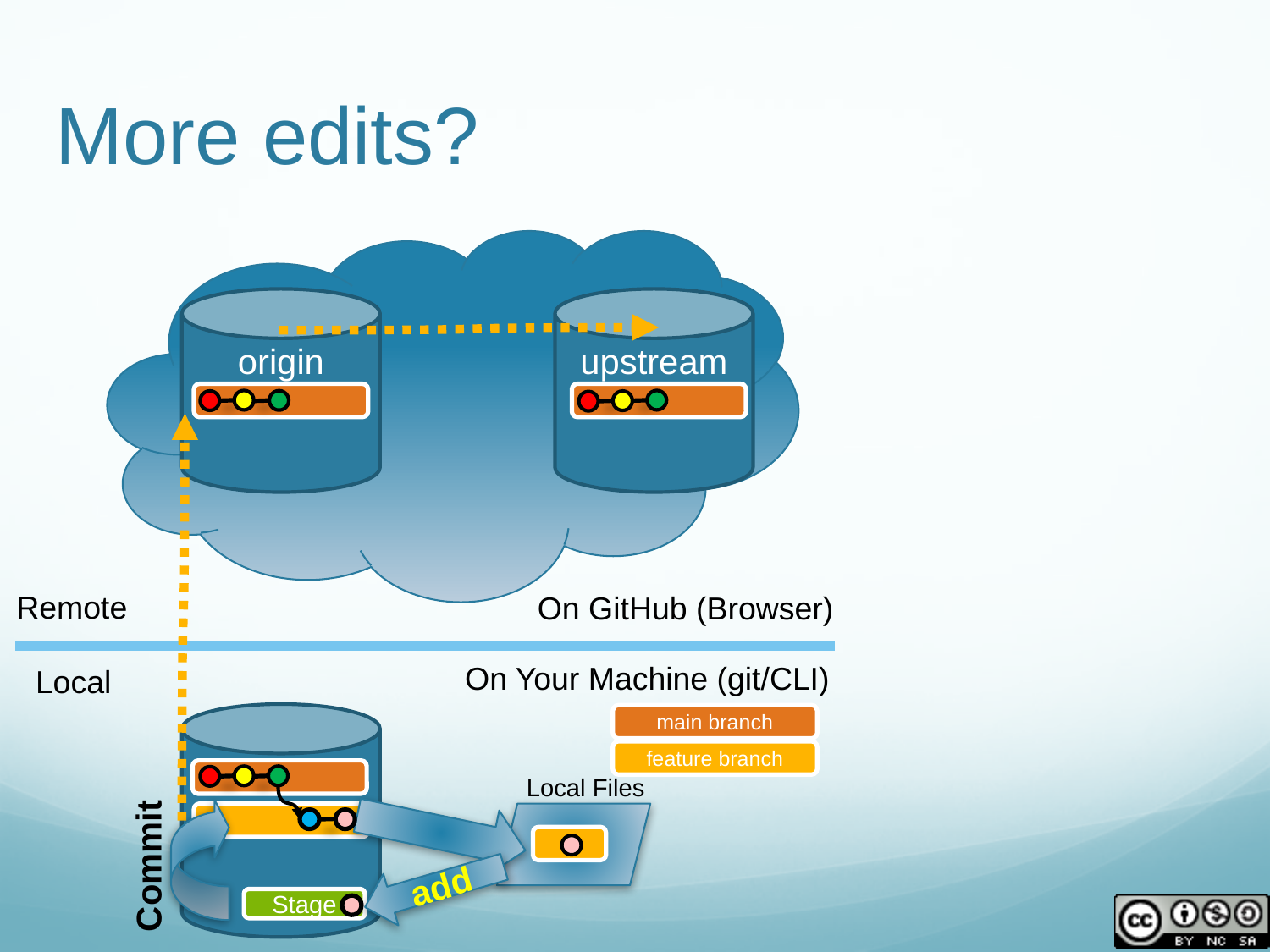

# More edits?

origin

upstream

Remote
On GitHub (Browser)
On Your Machine (git/CLI)
Local

main branch
feature branch

Local Files

Commit
add
Stage